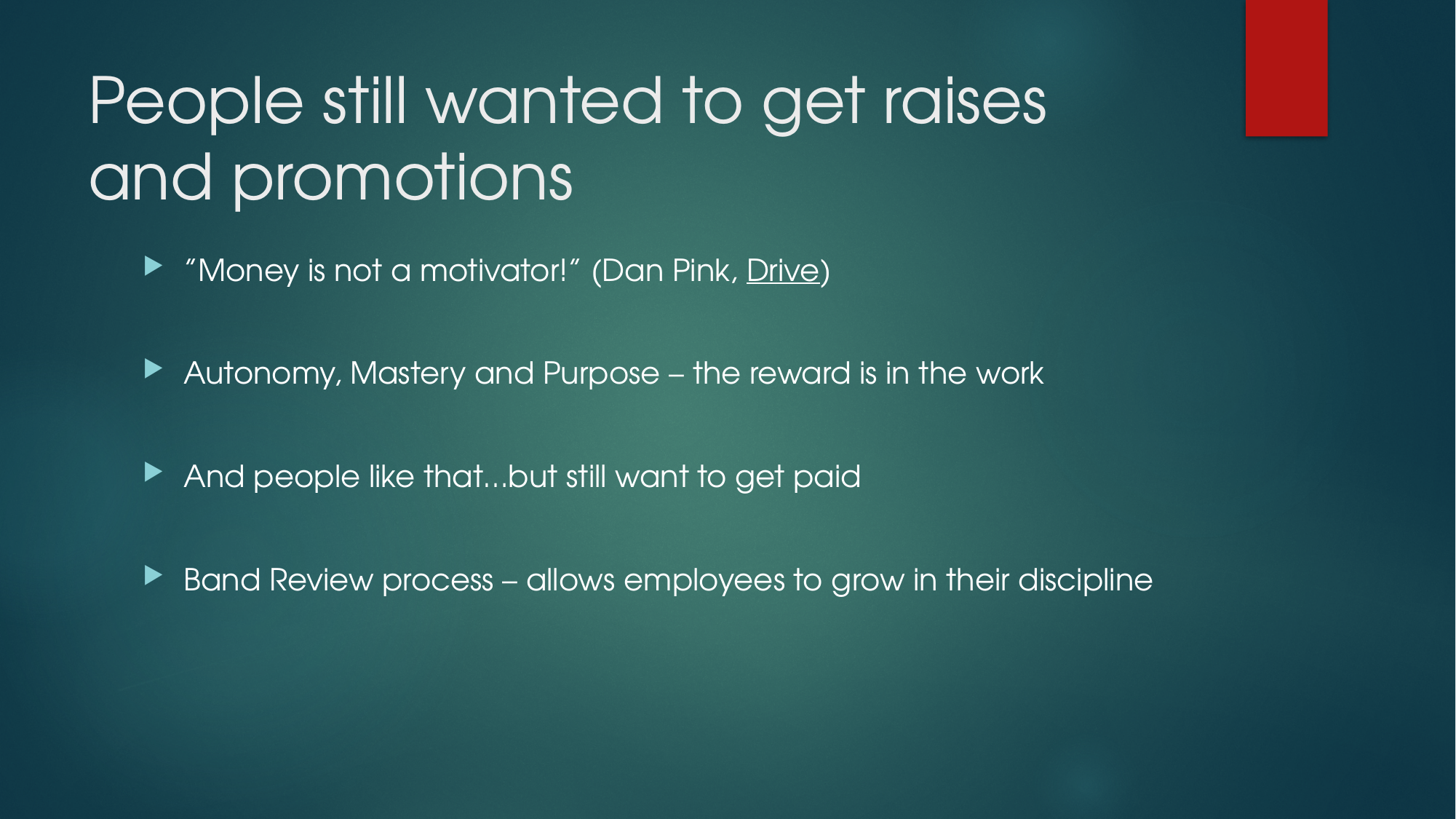

# People still wanted to get raises and promotions
”Money is not a motivator!” (Dan Pink, Drive)

Autonomy, Mastery and Purpose – the reward is in the work

And people like that…but still want to get paid

Band Review process – allows employees to grow in their discipline